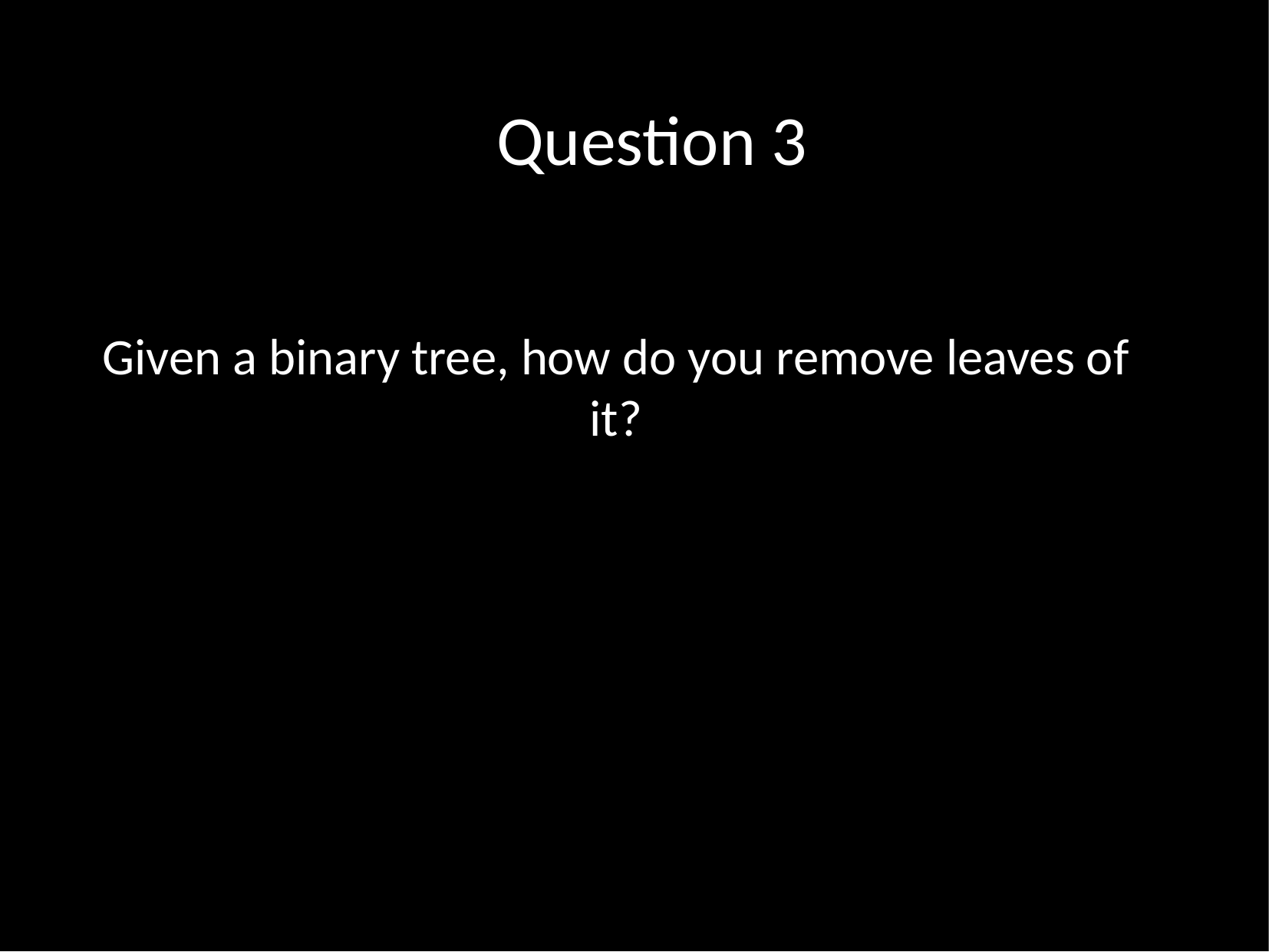

Question 3
Given a binary tree, how do you remove leaves of it?